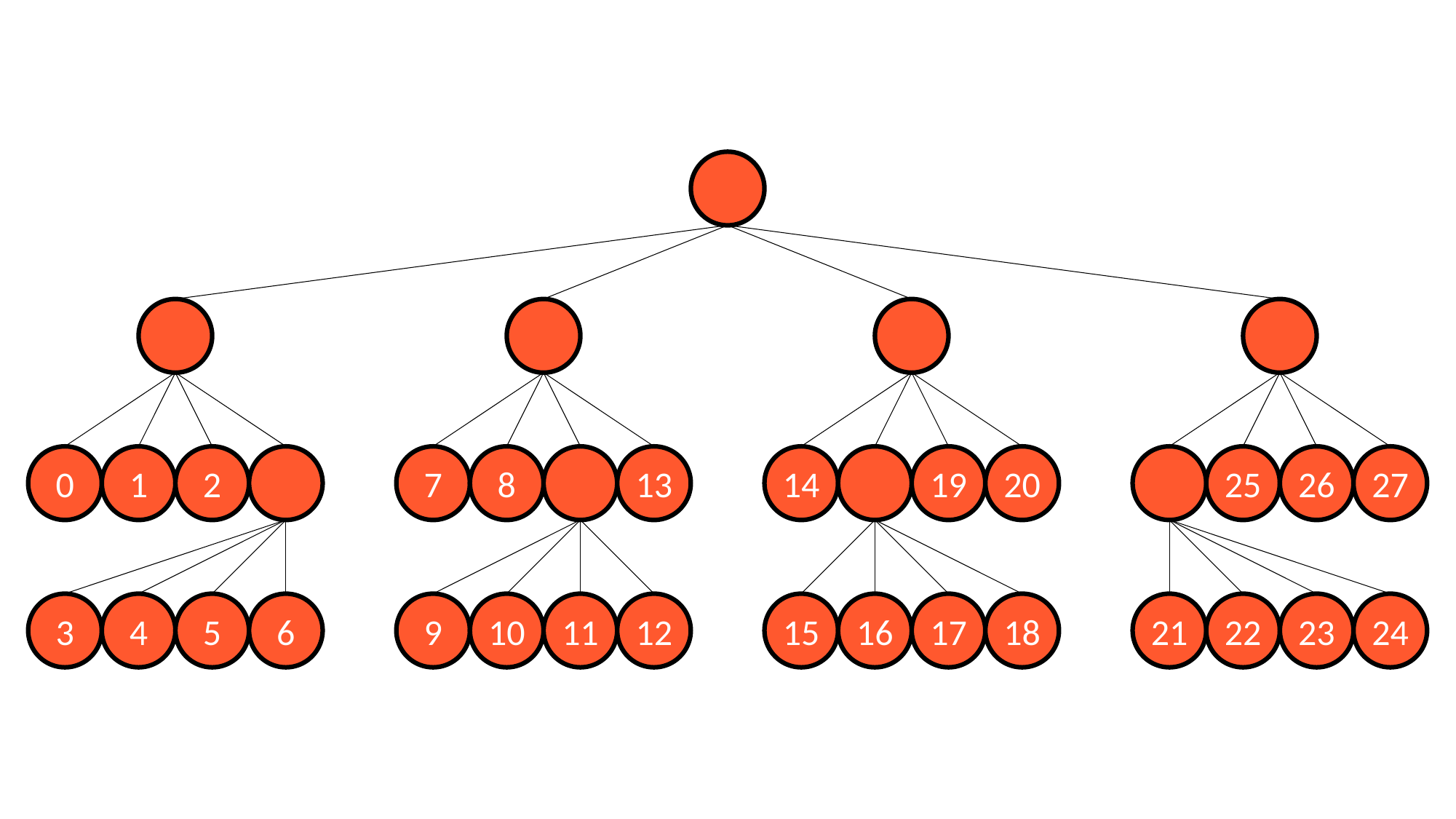

1
2

0
8

13
7

19
20
14
25
26
27

10
11
12
9
4
5
6
3
15
16
17
18
21
22
23
24